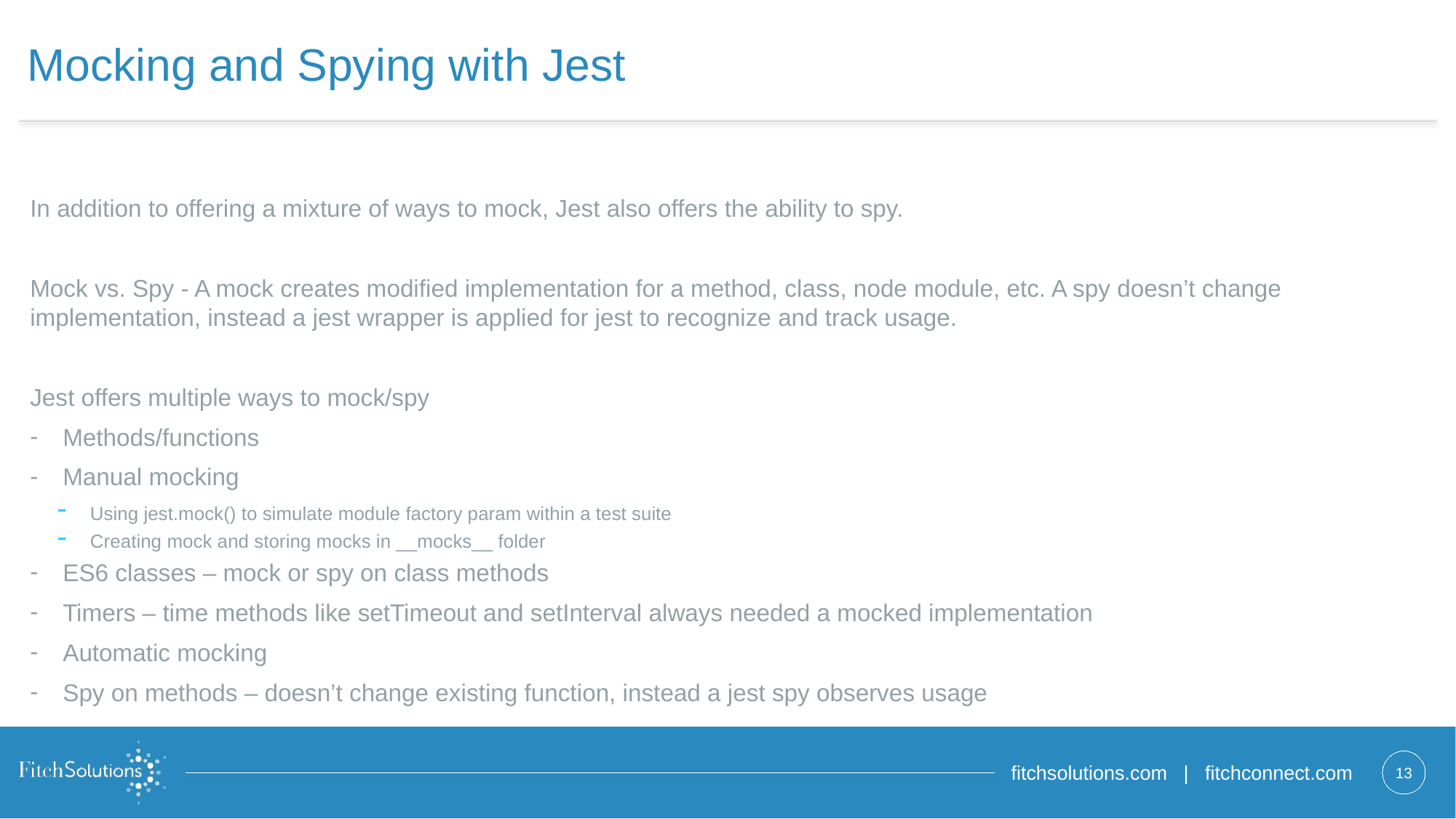

# Mocking and Spying with Jest
In addition to offering a mixture of ways to mock, Jest also offers the ability to spy.

Mock vs. Spy - A mock creates modified implementation for a method, class, node module, etc. A spy doesn’t change implementation, instead a jest wrapper is applied for jest to recognize and track usage.

Jest offers multiple ways to mock/spy
Methods/functions
Manual mocking
Using jest.mock() to simulate module factory param within a test suite
Creating mock and storing mocks in __mocks__ folder
ES6 classes – mock or spy on class methods
Timers – time methods like setTimeout and setInterval always needed a mocked implementation
Automatic mocking
Spy on methods – doesn’t change existing function, instead a jest spy observes usage